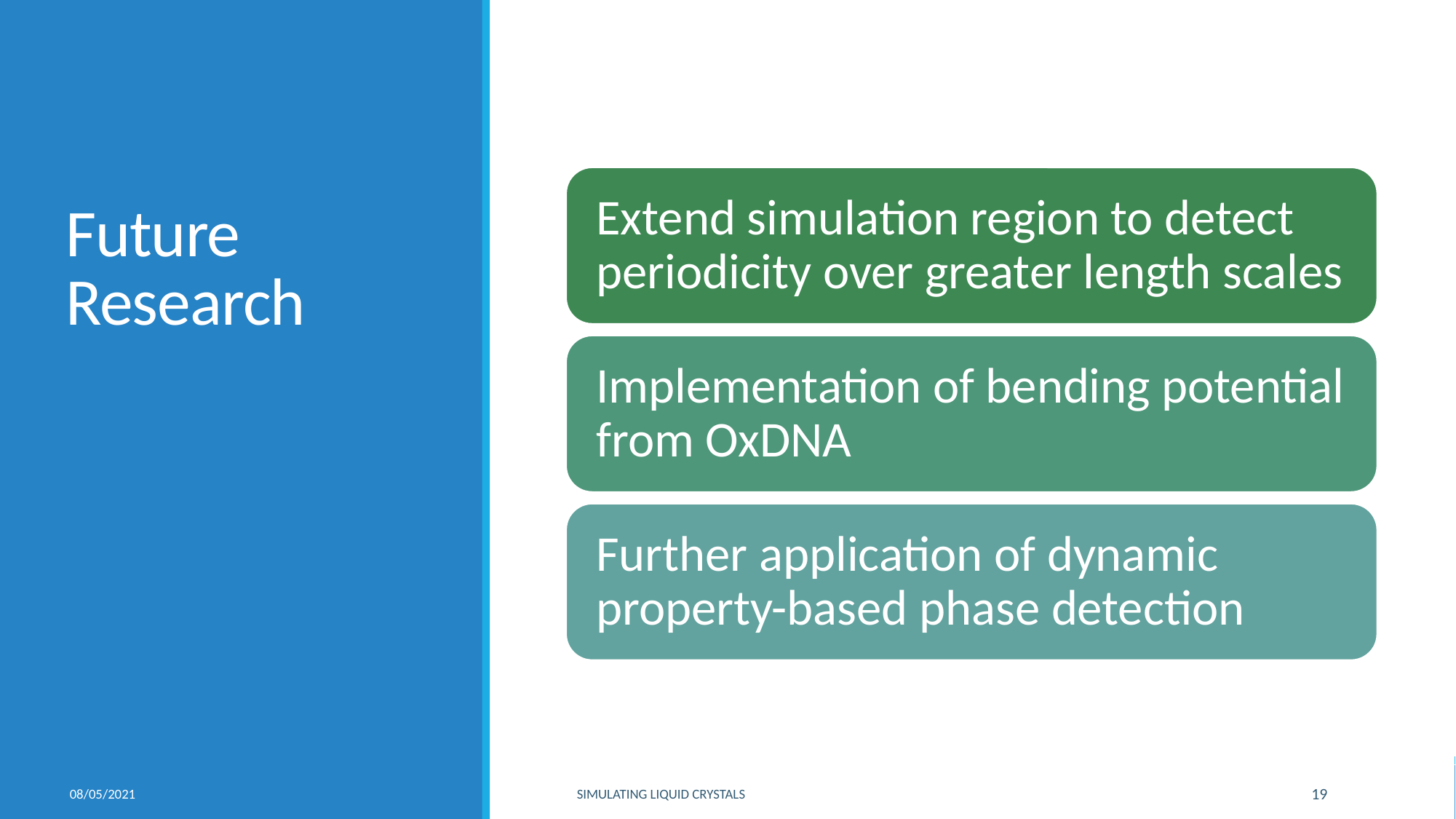

# Future Research
Extend simulation region to detect periodicity over greater length scales
Implementation of bending potential from OxDNA
Further application of dynamic property-based phase detection
08/05/2021
Simulating Liquid Crystals
19